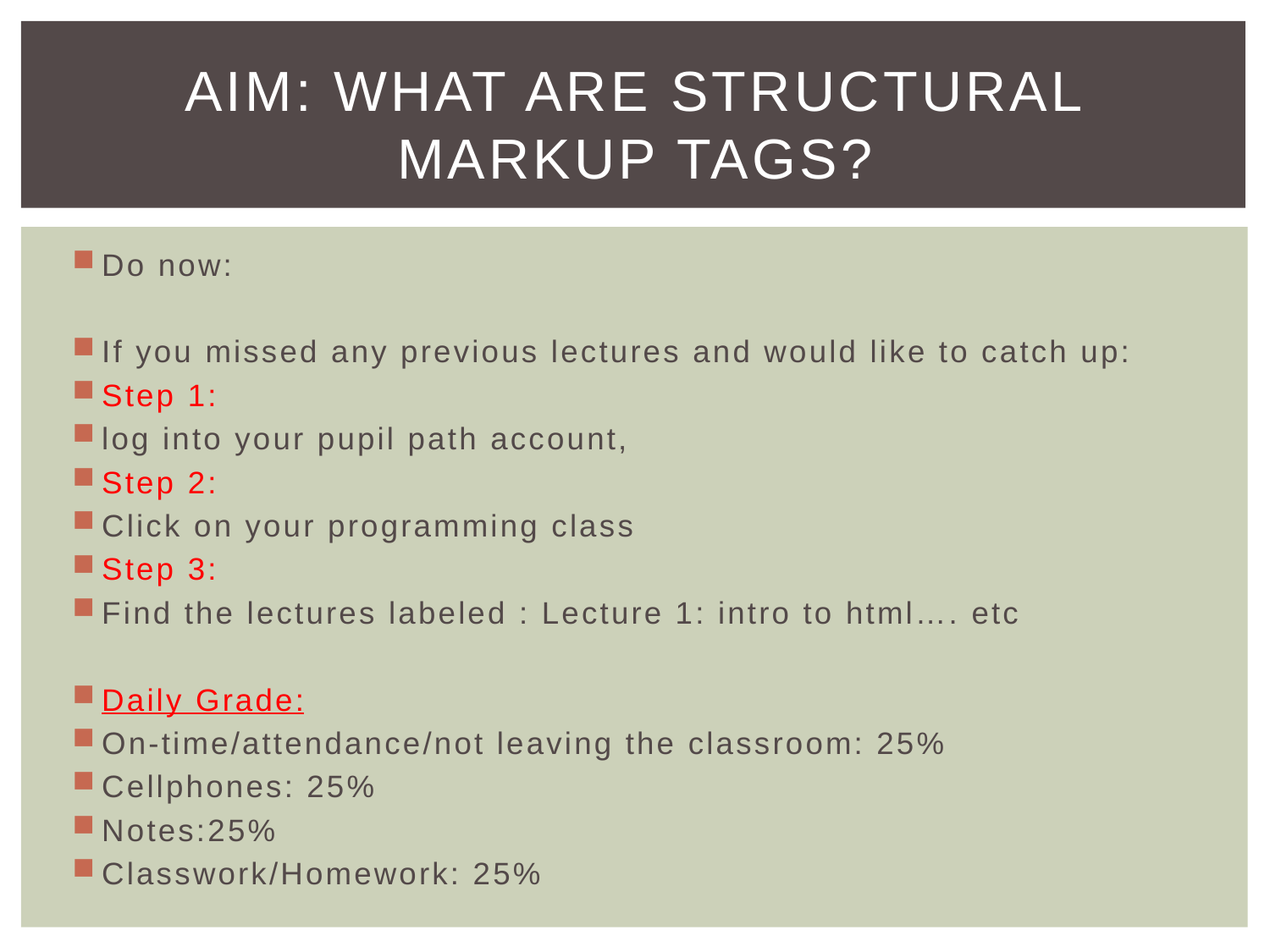

# aim: What are structural markup tags?
Do now:

If you missed any previous lectures and would like to catch up:
Step 1:
log into your pupil path account,
Step 2:
Click on your programming class
Step 3:
Find the lectures labeled : Lecture 1: intro to html…. etc

Daily Grade:
On-time/attendance/not leaving the classroom: 25%
Cellphones: 25%
Notes:25%
Classwork/Homework: 25%